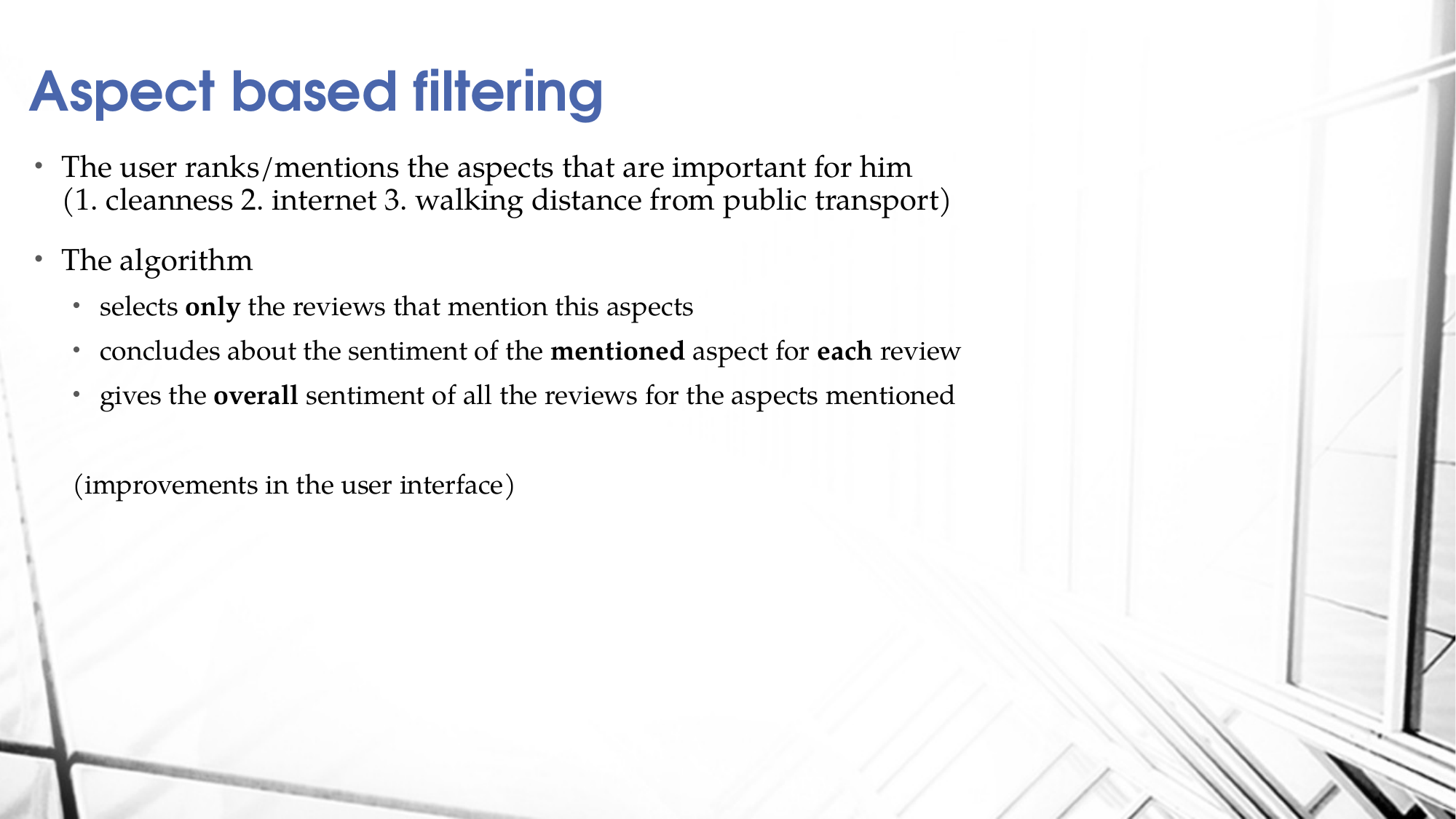

# Aspect based filtering
The user ranks/mentions the aspects that are important for him
(1. cleanness 2. internet 3. walking distance from public transport)
The algorithm
selects only the reviews that mention this aspects
concludes about the sentiment of the mentioned aspect for each review
gives the overall sentiment of all the reviews for the aspects mentioned

(improvements in the user interface)